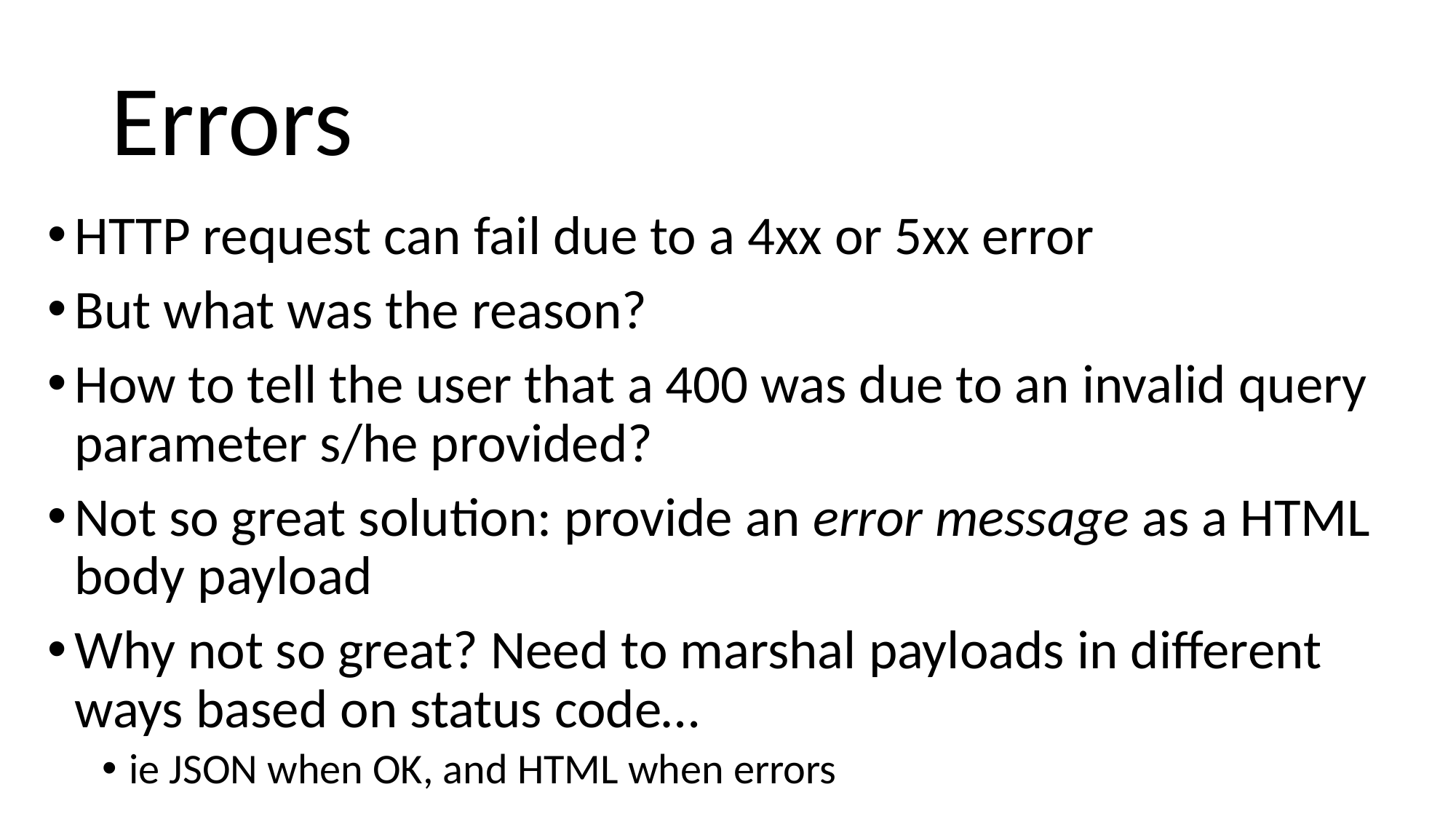

# Errors
HTTP request can fail due to a 4xx or 5xx error
But what was the reason?
How to tell the user that a 400 was due to an invalid query parameter s/he provided?
Not so great solution: provide an error message as a HTML body payload
Why not so great? Need to marshal payloads in different ways based on status code…
ie JSON when OK, and HTML when errors